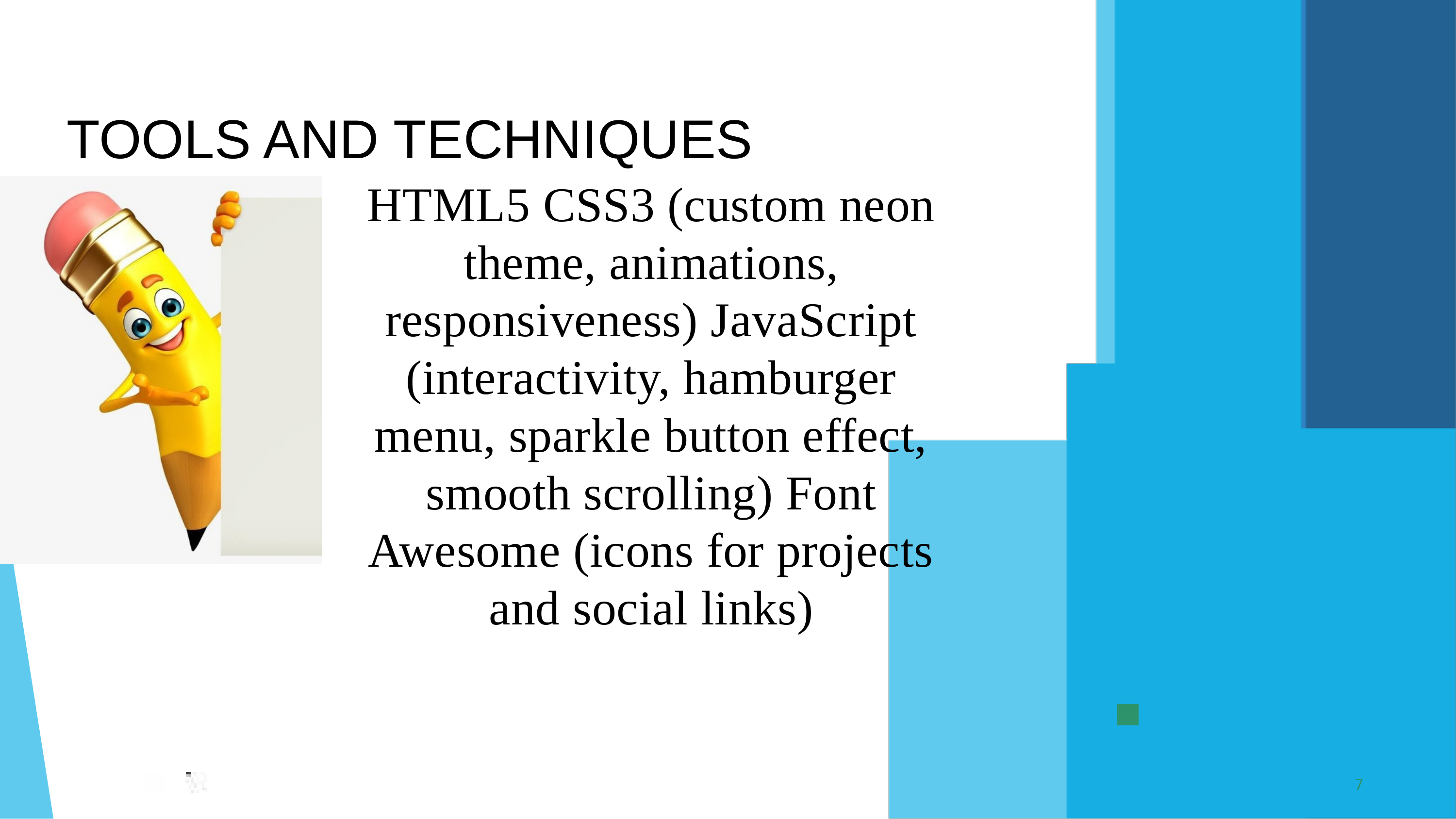

TOOLS AND TECHNIQUES
HTML5 CSS3 (custom neon theme, animations, responsiveness) JavaScript (interactivity, hamburger menu, sparkle button effect, smooth scrolling) Font Awesome (icons for projects and social links)

7